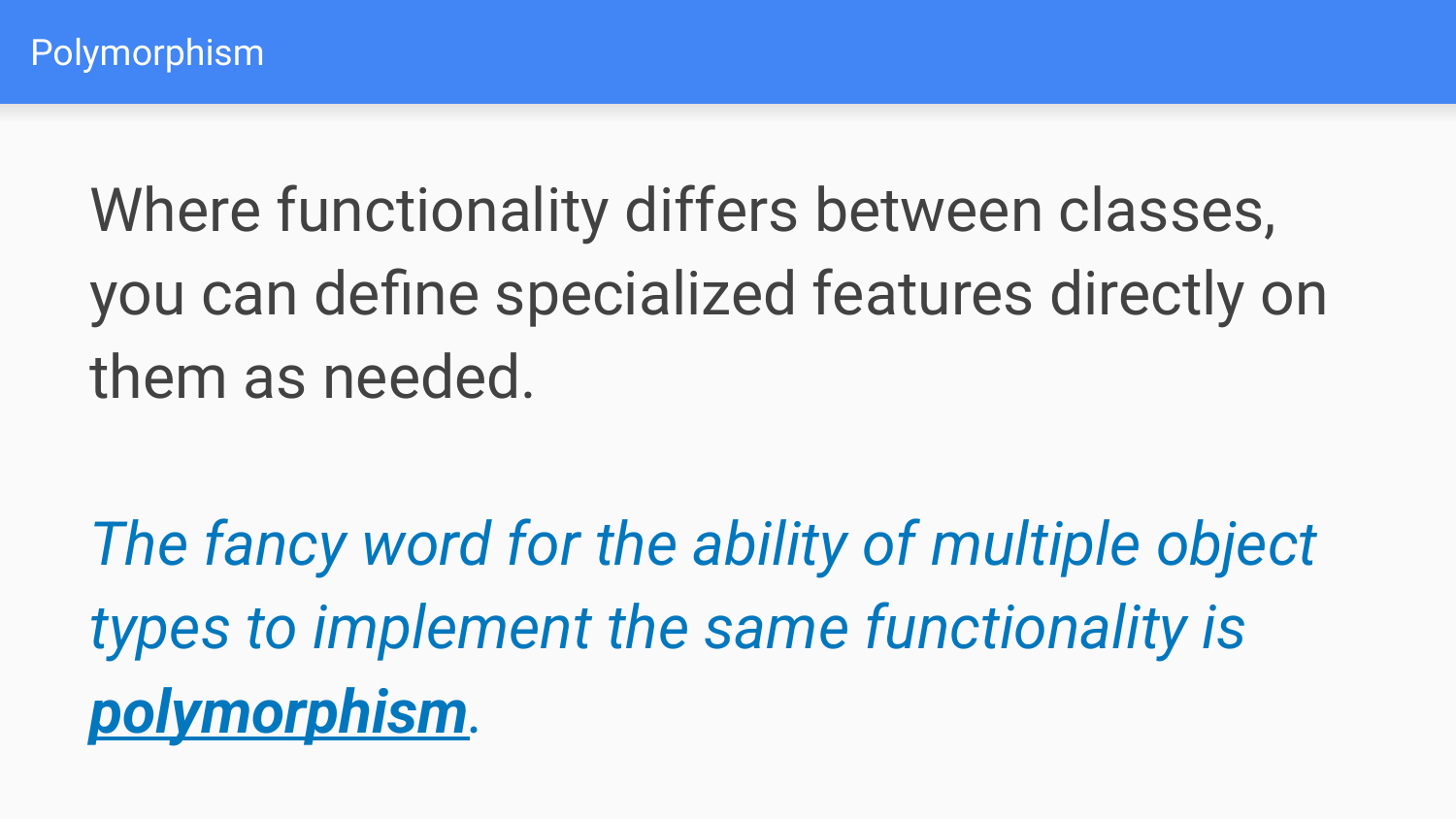

# Polymorphism
Where functionality differs between classes, you can define specialized features directly on them as needed.
The fancy word for the ability of multiple object types to implement the same functionality is polymorphism.